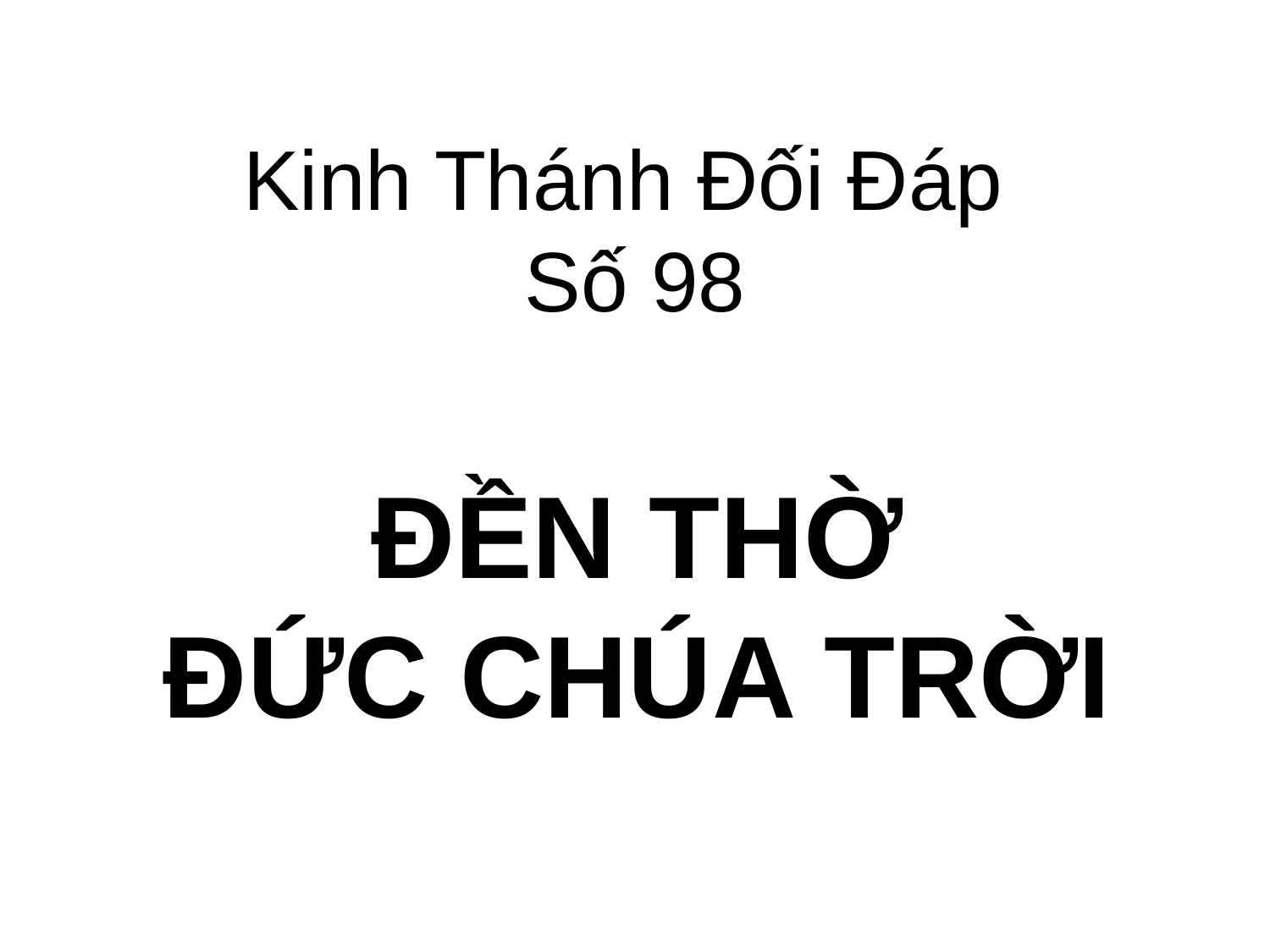

Kinh Thánh Đối Đáp
Số 98
ĐỀN THỜ
ĐỨC CHÚA TRỜI